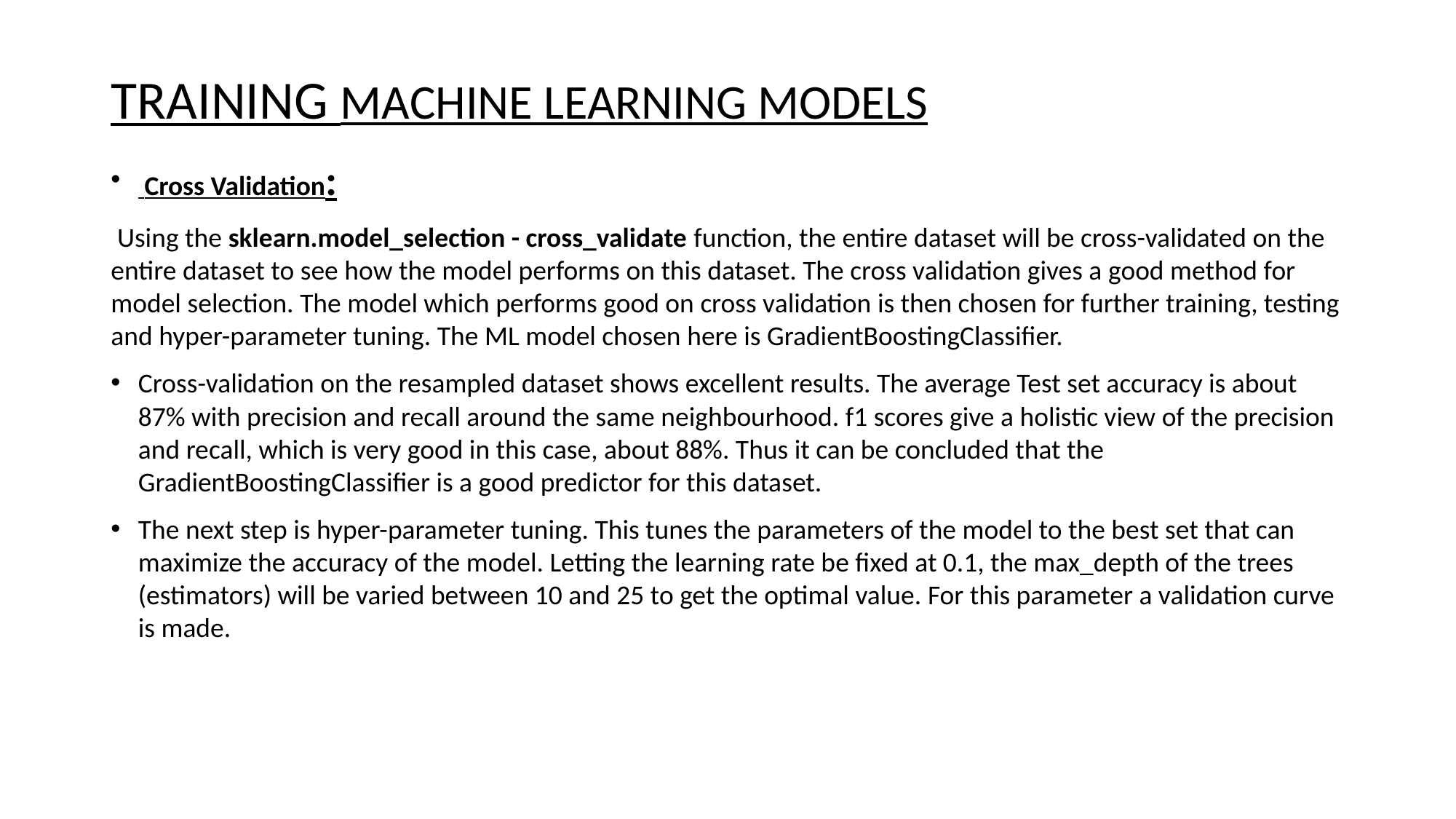

# TRAINING MACHINE LEARNING MODELS
 Cross Validation:
 Using the sklearn.model_selection - cross_validate function, the entire dataset will be cross-validated on the entire dataset to see how the model performs on this dataset. The cross validation gives a good method for model selection. The model which performs good on cross validation is then chosen for further training, testing and hyper-parameter tuning. The ML model chosen here is GradientBoostingClassifier.
Cross-validation on the resampled dataset shows excellent results. The average Test set accuracy is about 87% with precision and recall around the same neighbourhood. f1 scores give a holistic view of the precision and recall, which is very good in this case, about 88%. Thus it can be concluded that the GradientBoostingClassifier is a good predictor for this dataset.
The next step is hyper-parameter tuning. This tunes the parameters of the model to the best set that can maximize the accuracy of the model. Letting the learning rate be fixed at 0.1, the max_depth of the trees (estimators) will be varied between 10 and 25 to get the optimal value. For this parameter a validation curve is made.